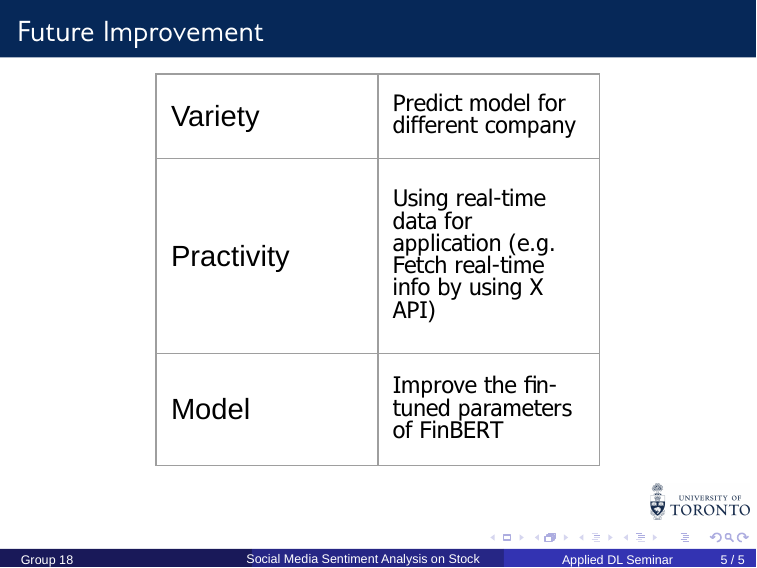

Future Improvement
| Variety | Predict model for different company |
| --- | --- |
| Practivity | Using real-time data for application (e.g. Fetch real-time info by using X API) |
| Model | Improve the fin-tuned parameters of FinBERT |

Social Media Sentiment Analysis on Stock Market

Group 18
Applied DL Seminar
5 / 5